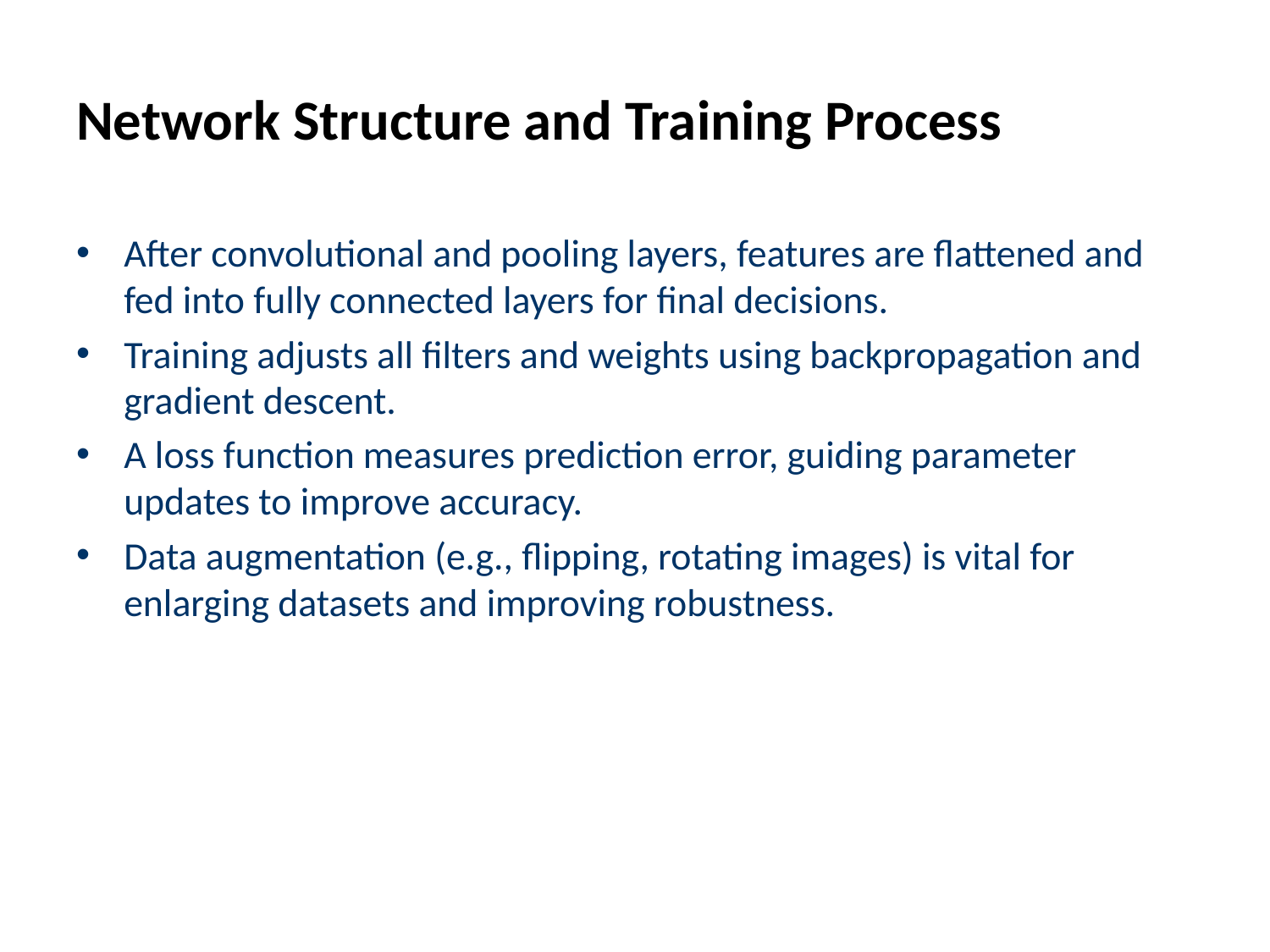

# Network Structure and Training Process
After convolutional and pooling layers, features are flattened and fed into fully connected layers for final decisions.
Training adjusts all filters and weights using backpropagation and gradient descent.
A loss function measures prediction error, guiding parameter updates to improve accuracy.
Data augmentation (e.g., flipping, rotating images) is vital for enlarging datasets and improving robustness.